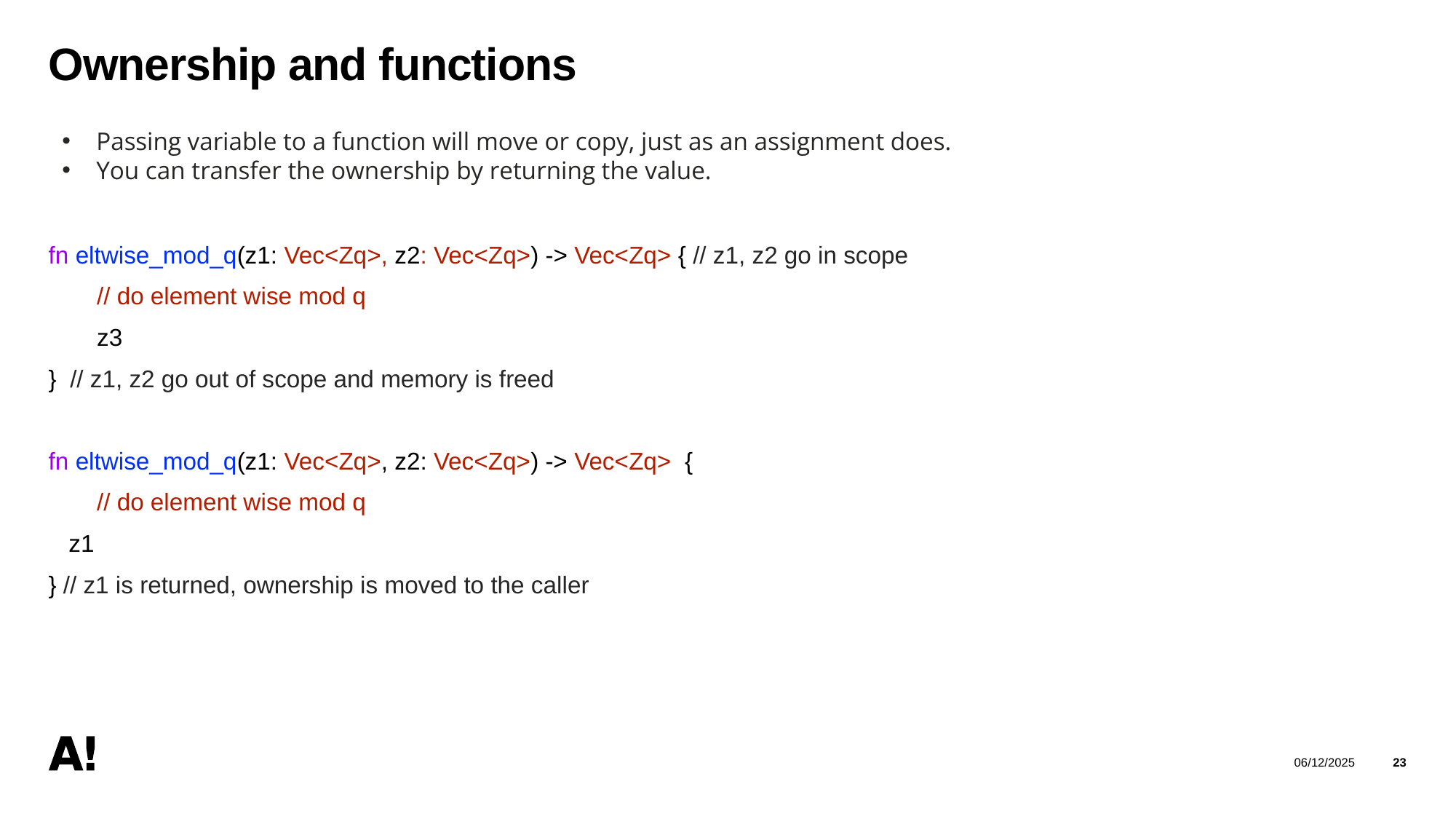

23
06/12/2025
# Ownership and functions
Passing variable to a function will move or copy, just as an assignment does.
You can transfer the ownership by returning the value.

fn eltwise_mod_q(z1: Vec<Zq>, z2: Vec<Zq>) -> Vec<Zq> { // z1, z2 go in scope
  // do element wise mod q
  z3
}  // z1, z2 go out of scope and memory is freed

fn eltwise_mod_q(z1: Vec<Zq>, z2: Vec<Zq>) -> Vec<Zq>  {
  // do element wise mod q
   z1
} // z1 is returned, ownership is moved to the caller